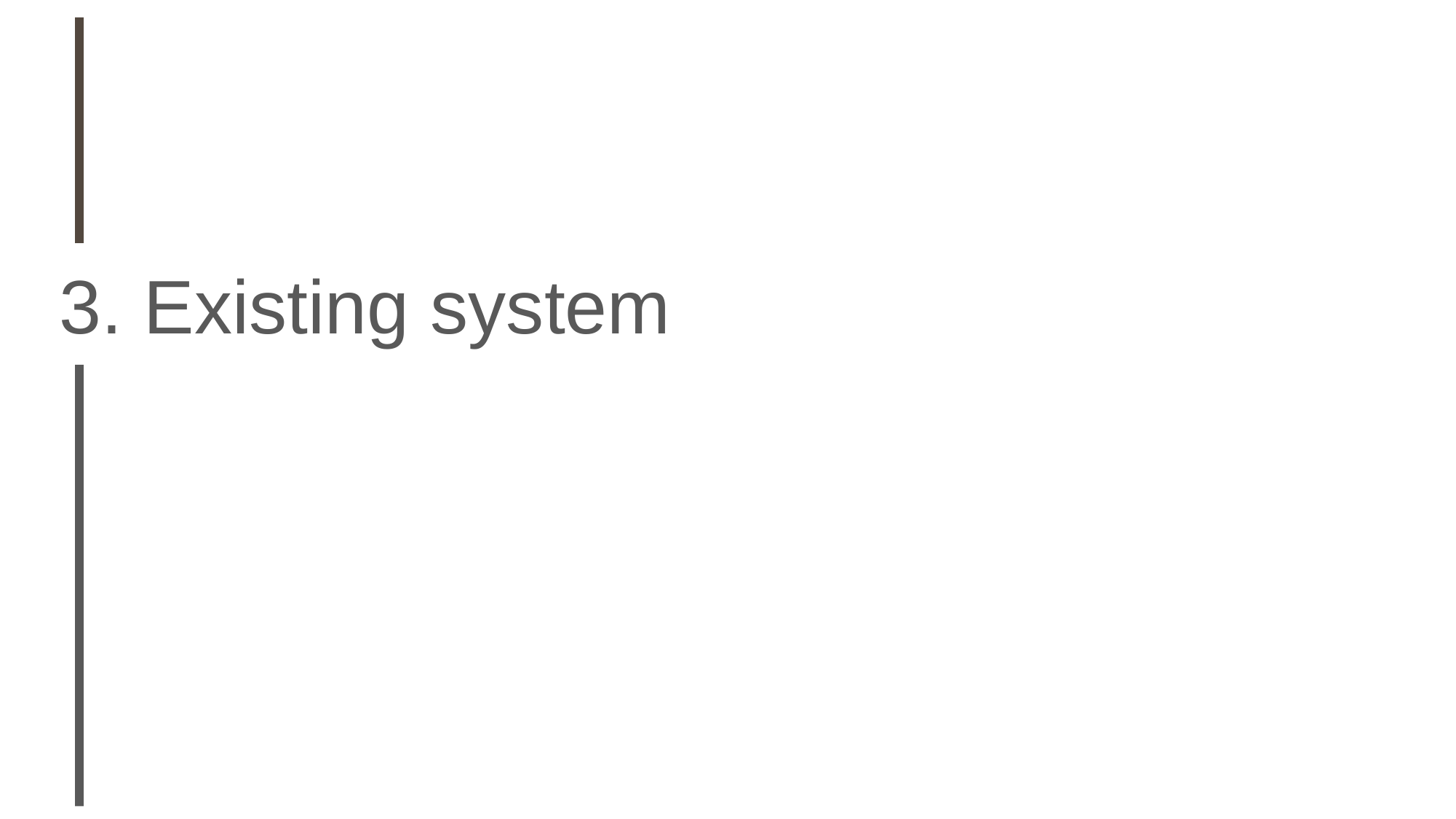

3. Existing system

we are the profesional